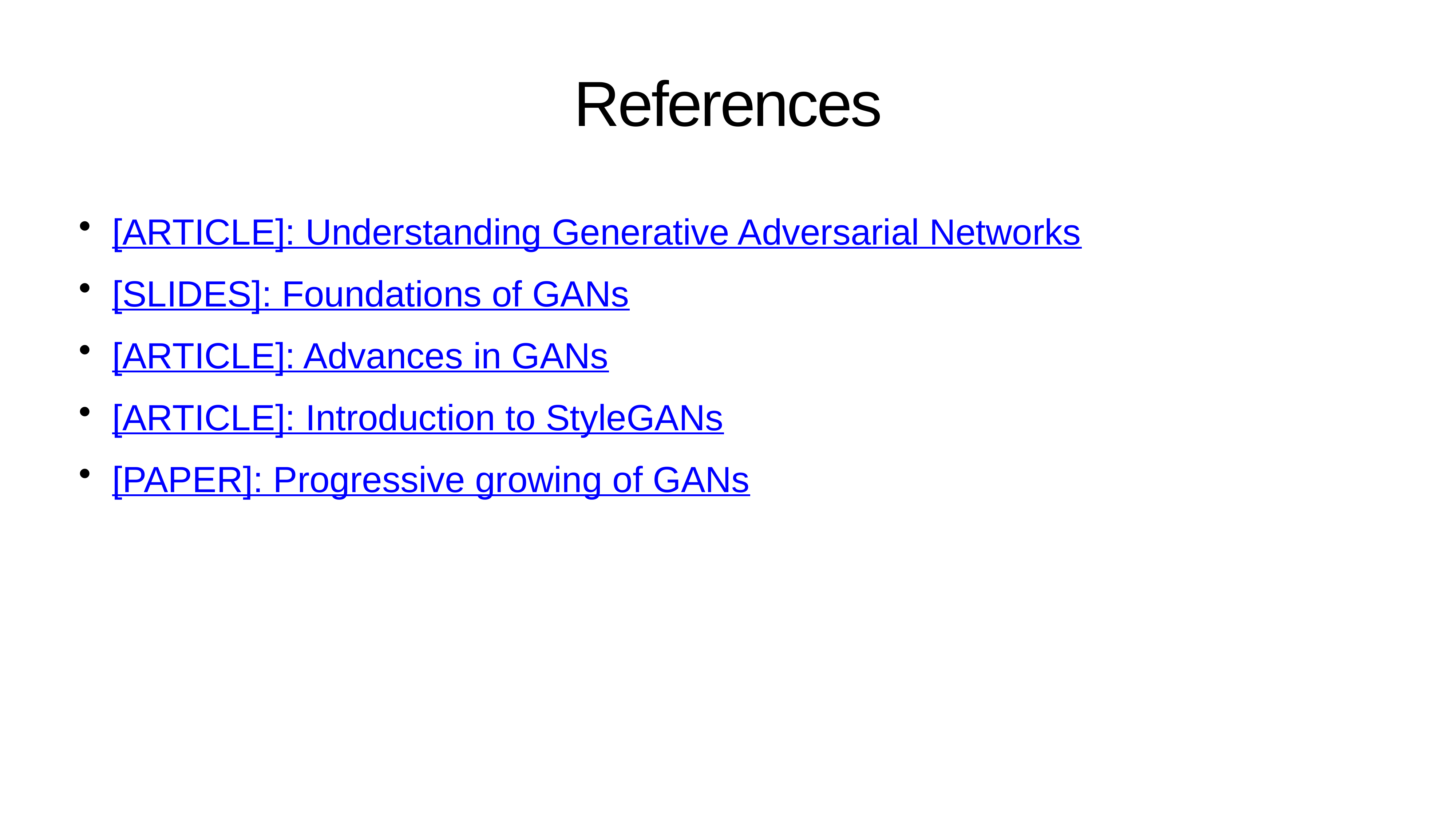

# References
[ARTICLE]: Understanding Generative Adversarial Networks
[SLIDES]: Foundations of GANs
[ARTICLE]: Advances in GANs
[ARTICLE]: Introduction to StyleGANs
[PAPER]: Progressive growing of GANs